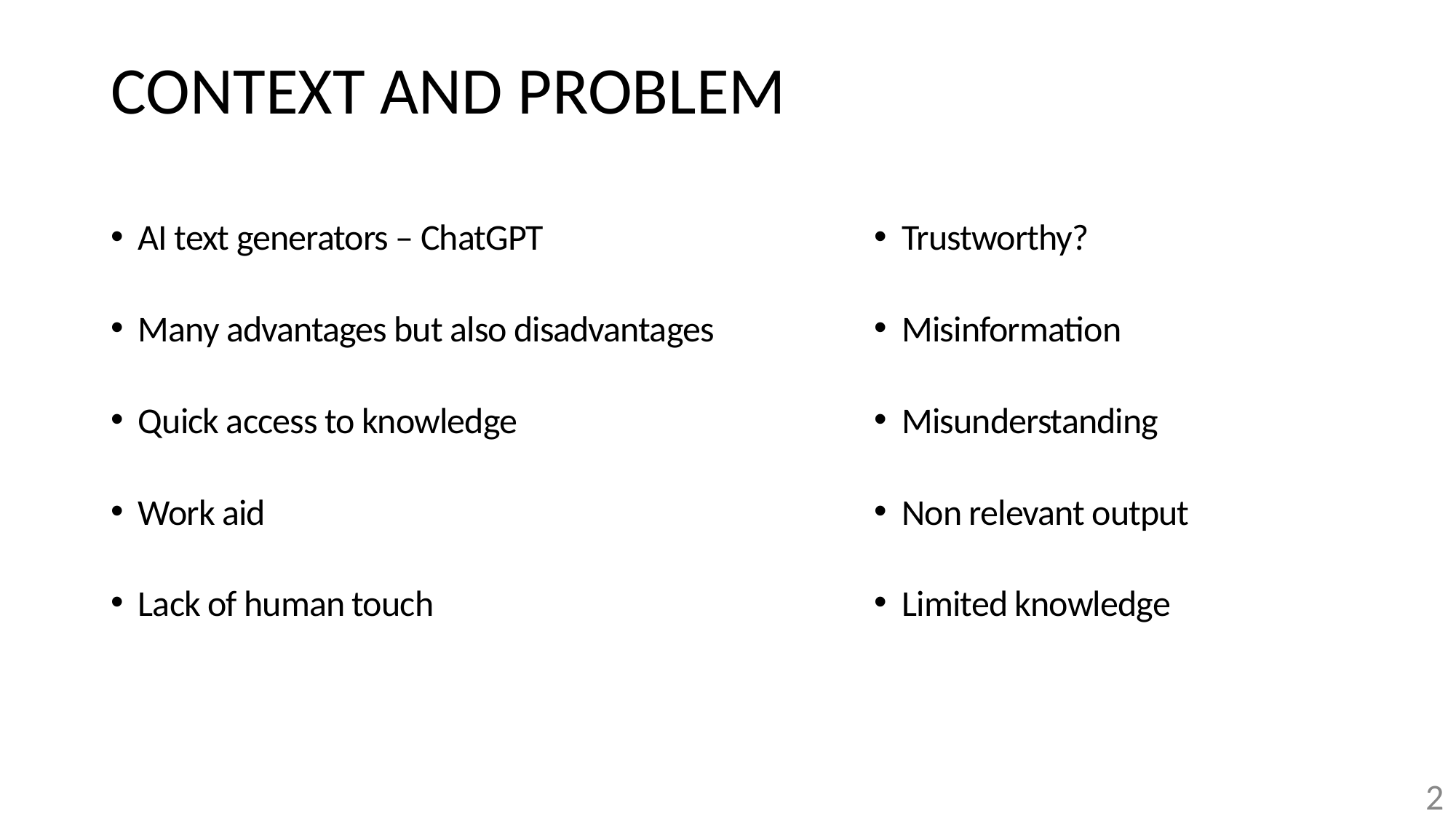

# CONTEXT AND PROBLEM
AI text generators – ChatGPT

Many advantages but also disadvantages

Quick access to knowledge

Work aid

Lack of human touch
Trustworthy?

Misinformation

Misunderstanding

Non relevant output

Limited knowledge
2